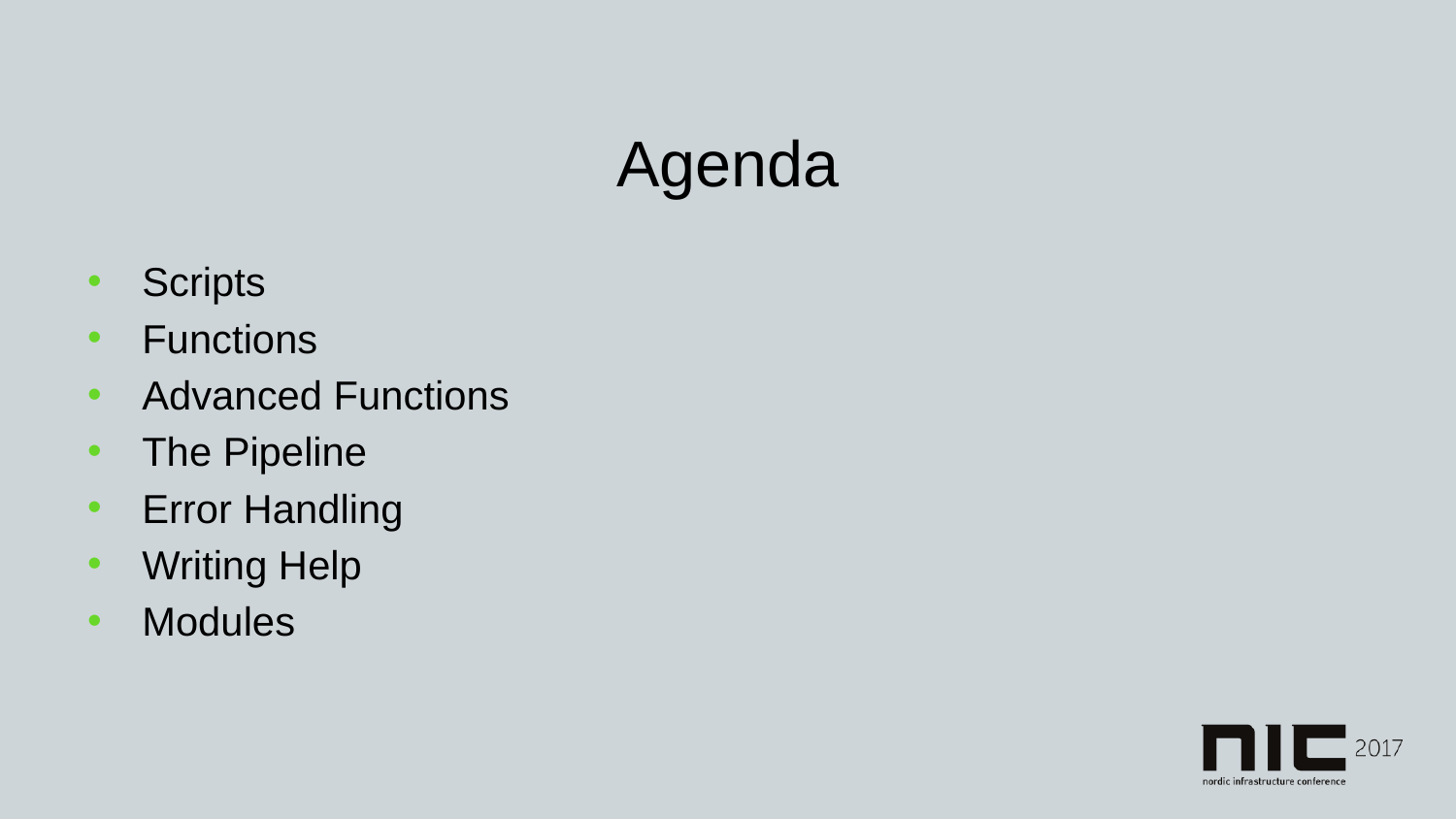

# Agenda
Scripts
Functions
Advanced Functions
The Pipeline
Error Handling
Writing Help
Modules